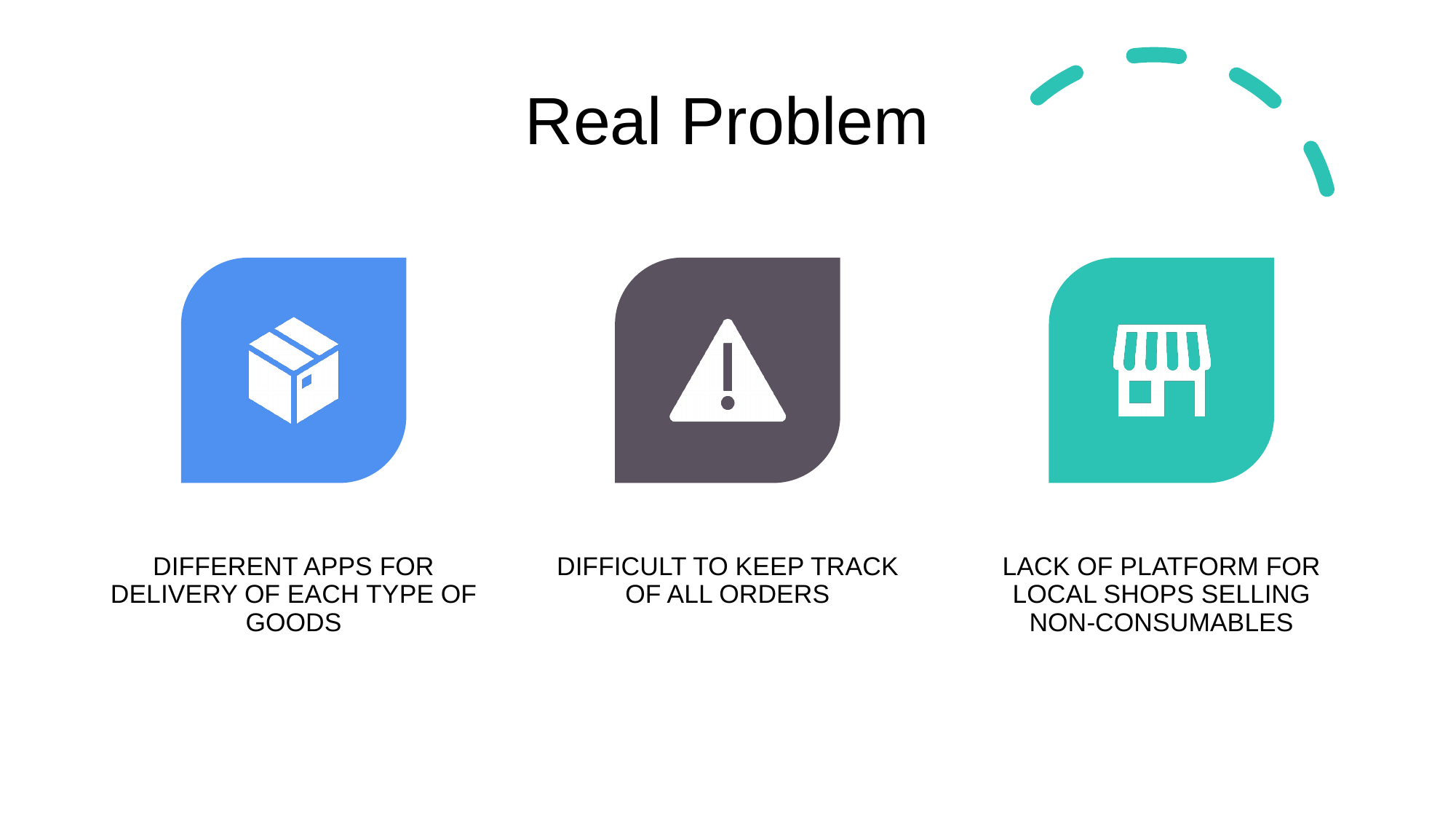

# Real Problem

Different apps for delivery of each type of goods
Difficult to keep track of all orders
Lack of platform for local shops selling non-consumables